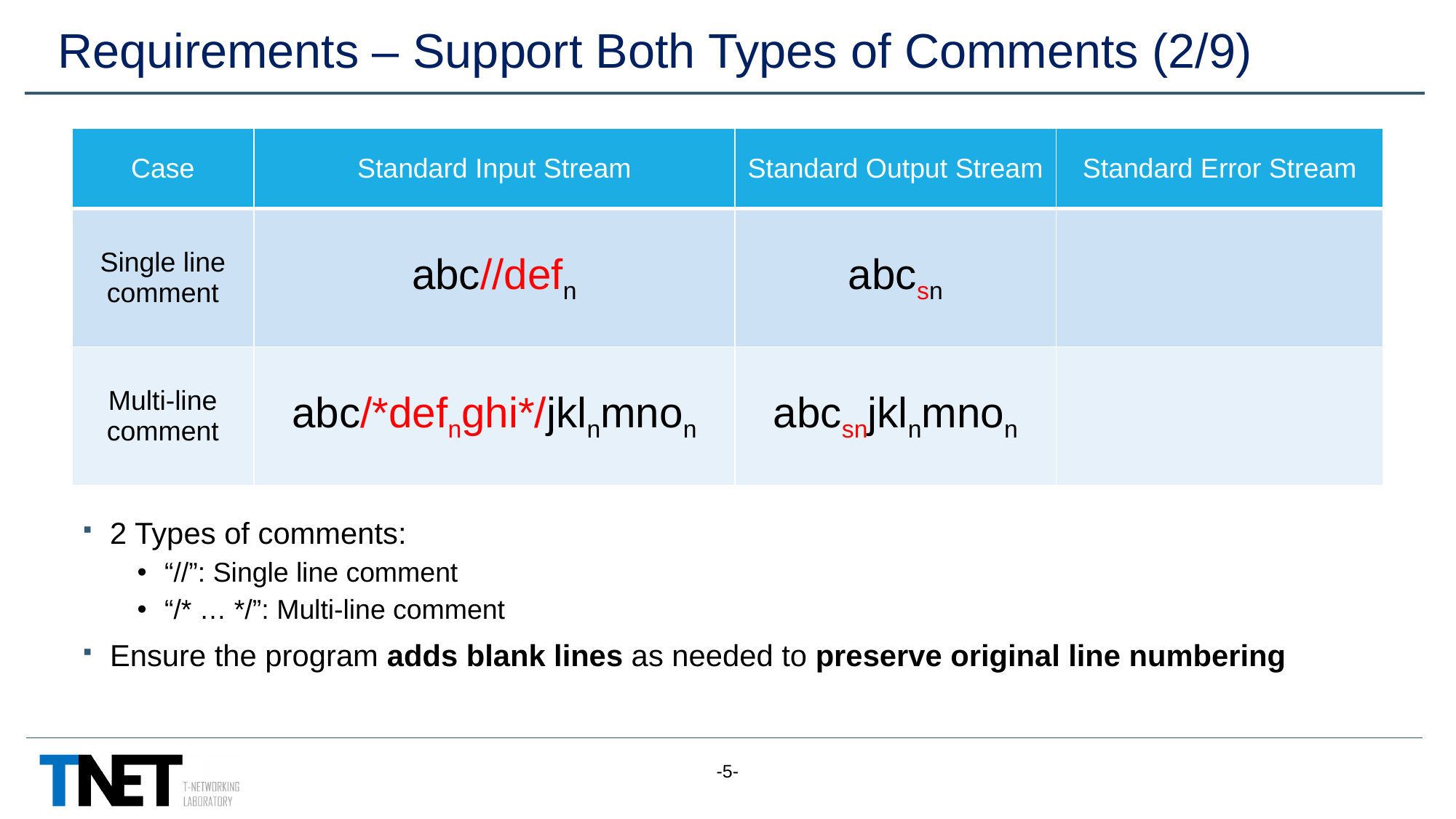

# Requirements – Support Both Types of Comments (2/9)
| Case | Standard Input Stream | Standard Output Stream | Standard Error Stream |
| --- | --- | --- | --- |
| Single line comment | abc//defn | abcsn |  |
| Multi-line comment | abc/\*defnghi\*/jklnmnon | abcsnjklnmnon |  |
2 Types of comments:
“//”: Single line comment
“/* … */”: Multi-line comment
Ensure the program adds blank lines as needed to preserve original line numbering
-5-